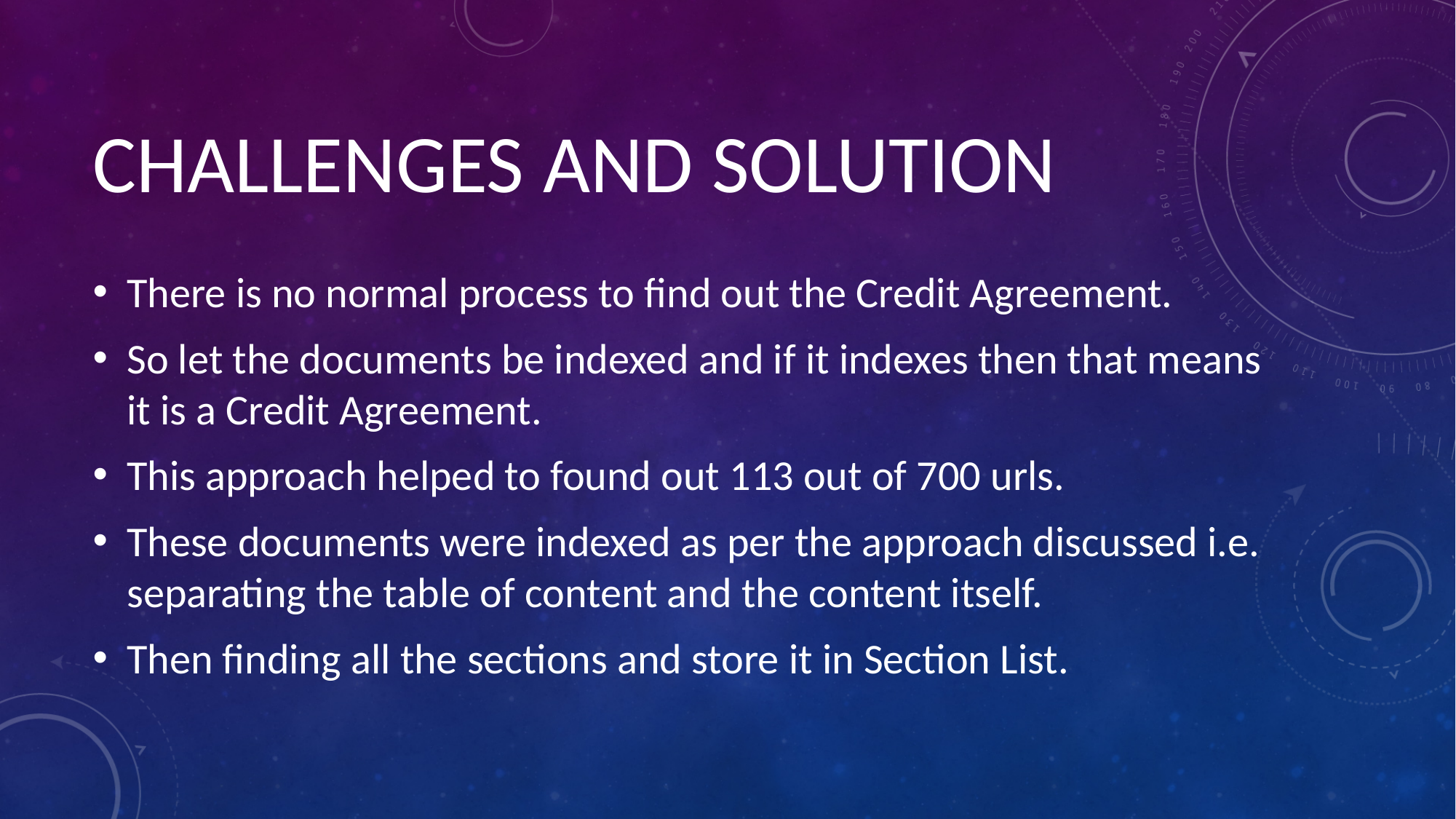

# Challenges and Solution
There is no normal process to find out the Credit Agreement.
So let the documents be indexed and if it indexes then that means it is a Credit Agreement.
This approach helped to found out 113 out of 700 urls.
These documents were indexed as per the approach discussed i.e. separating the table of content and the content itself.
Then finding all the sections and store it in Section List.